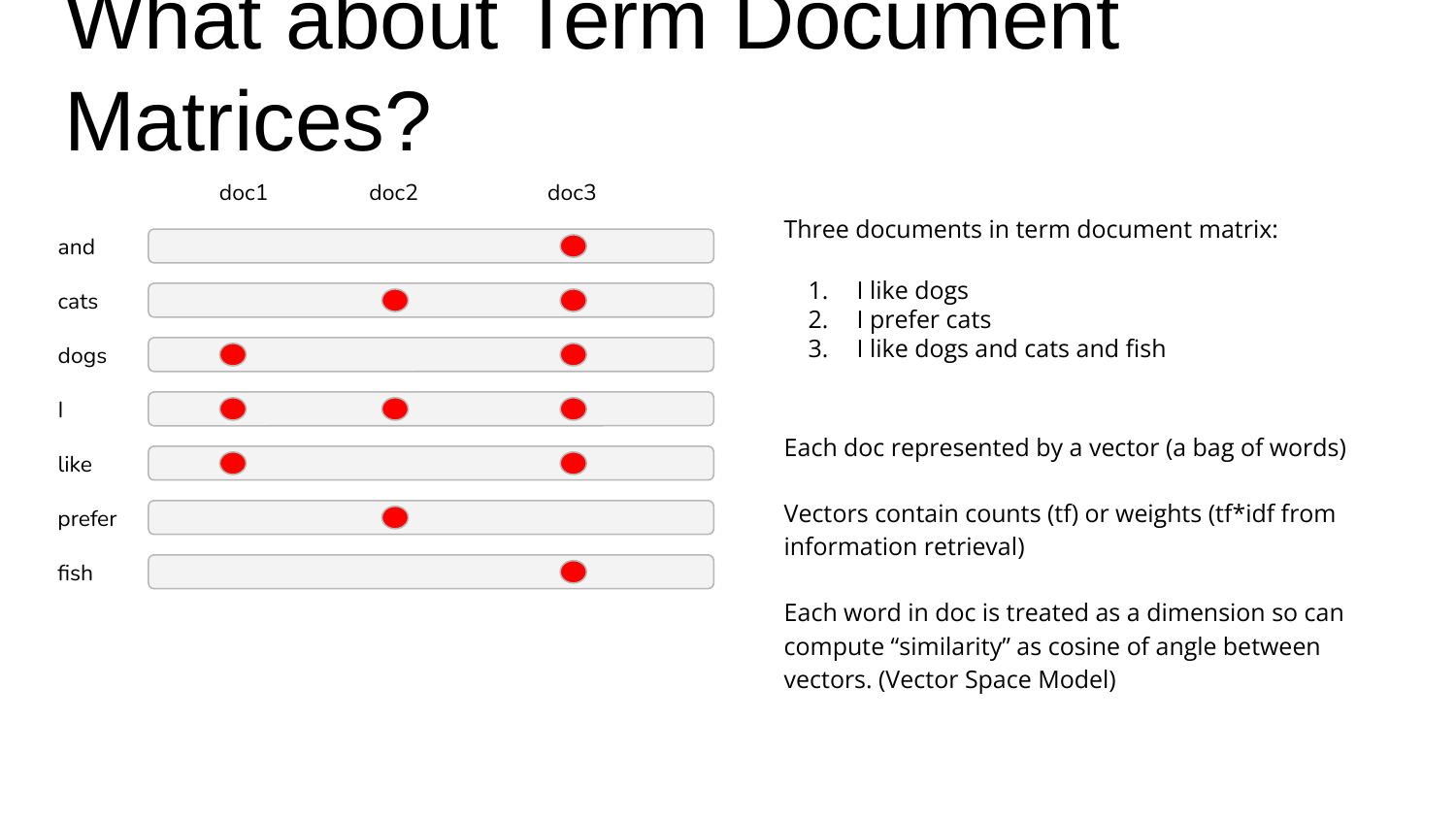

# What about Term Document Matrices?
doc1
doc2
doc3
Three documents in term document matrix:
I like dogs
I prefer cats
I like dogs and cats and fish

Each doc represented by a vector (a bag of words)
Vectors contain counts (tf) or weights (tf*idf from information retrieval)
Each word in doc is treated as a dimension so can compute “similarity” as cosine of angle between vectors. (Vector Space Model)

and

cats

dogs

I

like

prefer

fish